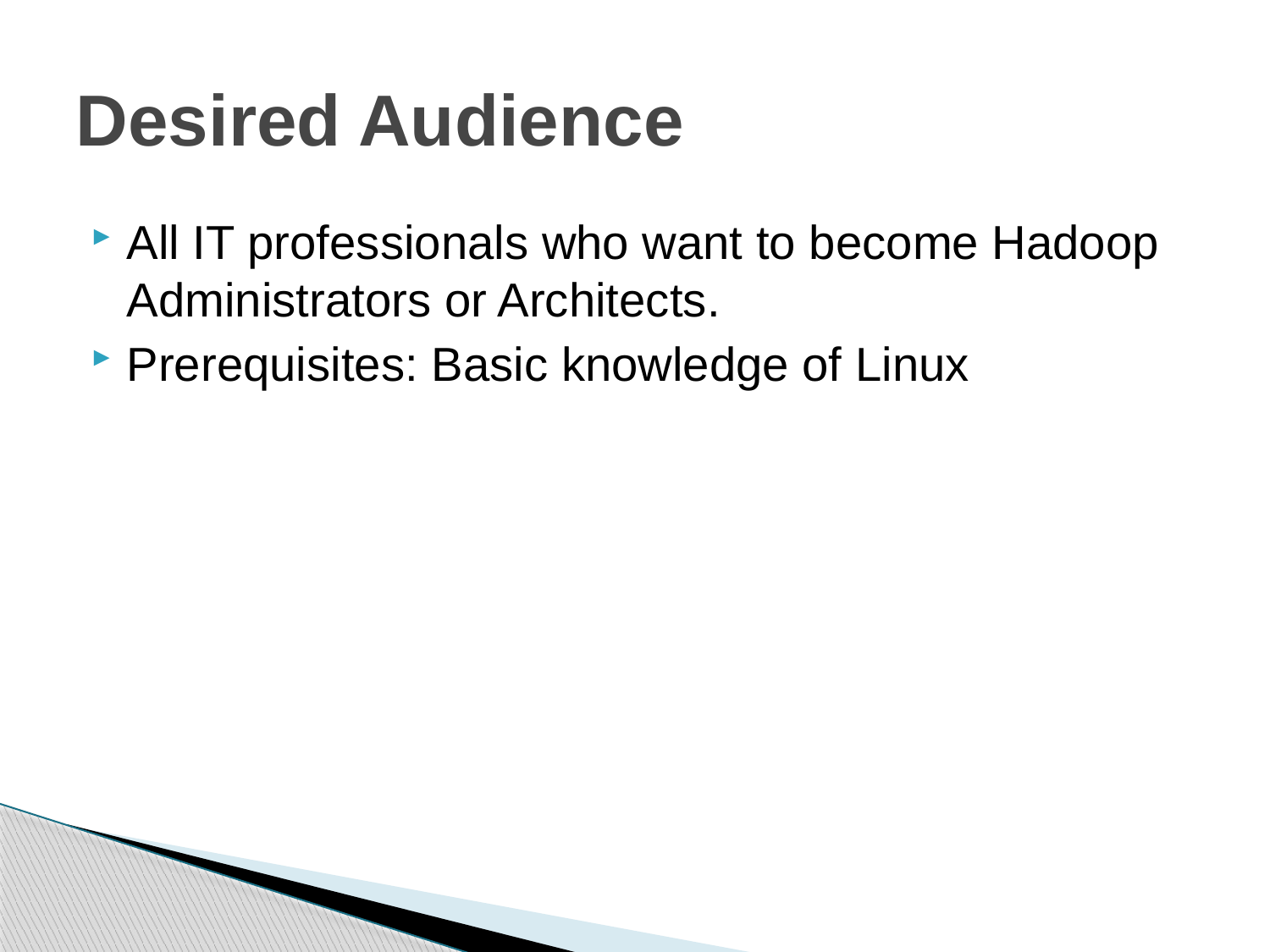

# Desired Audience
All IT professionals who want to become Hadoop Administrators or Architects.
Prerequisites: Basic knowledge of Linux